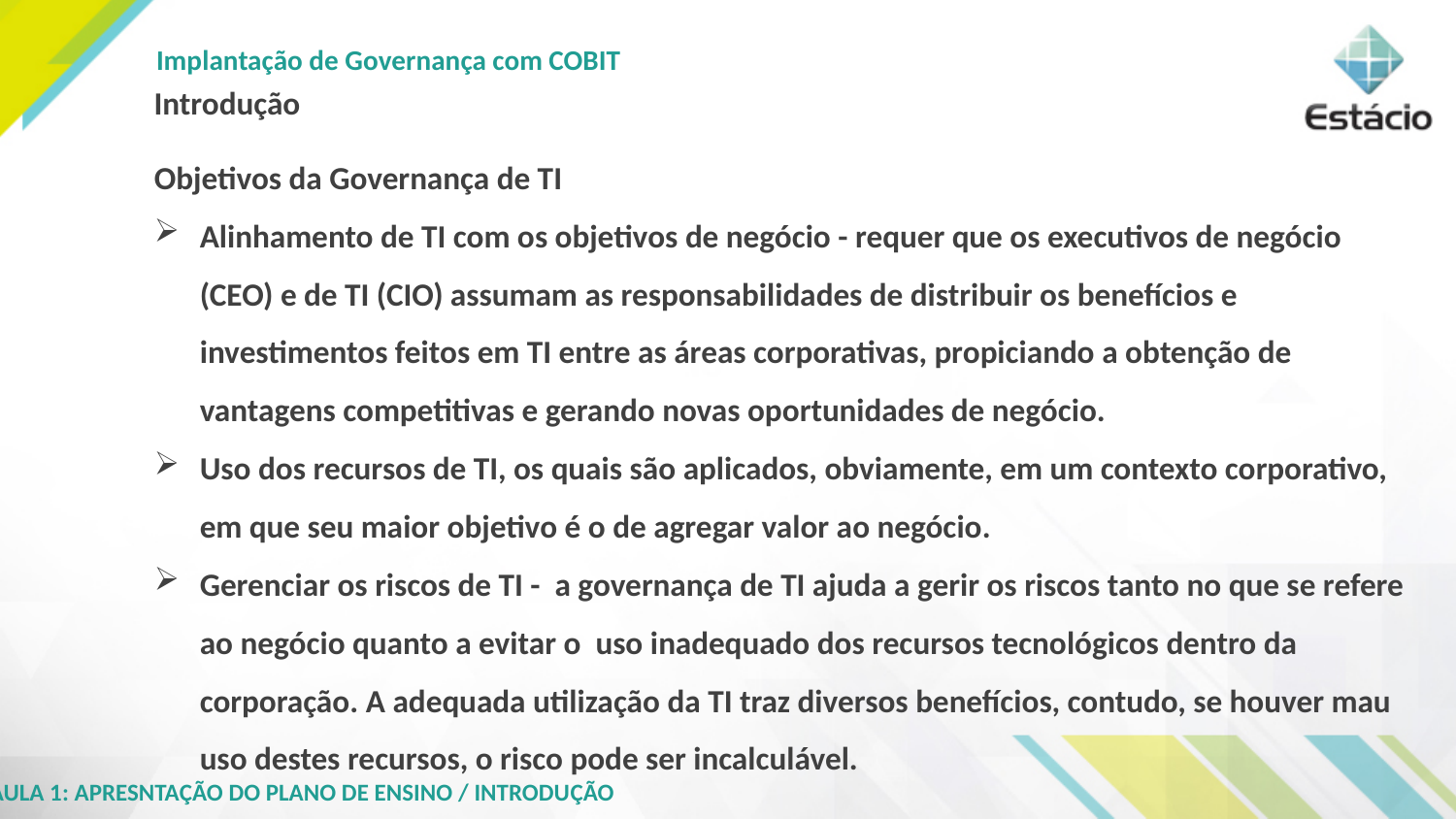

Implantação de Governança com COBIT
Introdução
Objetivos da Governança de TI
Alinhamento de TI com os objetivos de negócio - requer que os executivos de negócio (CEO) e de TI (CIO) assumam as responsabilidades de distribuir os benefícios e investimentos feitos em TI entre as áreas corporativas, propiciando a obtenção de vantagens competitivas e gerando novas oportunidades de negócio.
Uso dos recursos de TI, os quais são aplicados, obviamente, em um contexto corporativo, em que seu maior objetivo é o de agregar valor ao negócio.
Gerenciar os riscos de TI -  a governança de TI ajuda a gerir os riscos tanto no que se refere ao negócio quanto a evitar o  uso inadequado dos recursos tecnológicos dentro da corporação. A adequada utilização da TI traz diversos benefícios, contudo, se houver mau uso destes recursos, o risco pode ser incalculável.
AULA 1: APRESNTAÇÃO DO PLANO DE ENSINO / INTRODUÇÃO